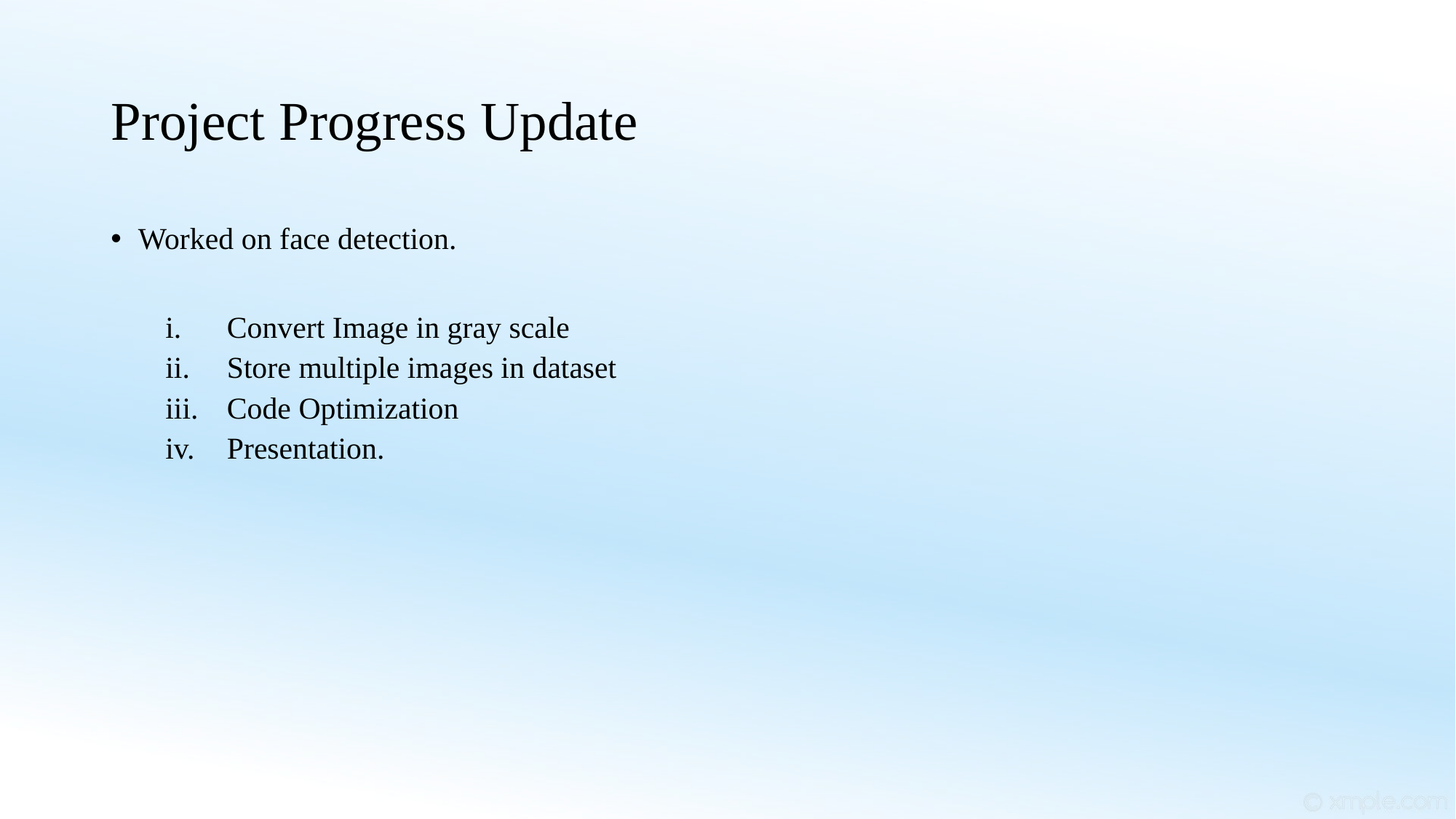

# Project Progress Update
Worked on face detection.

Convert Image in gray scale
Store multiple images in dataset
Code Optimization
Presentation.